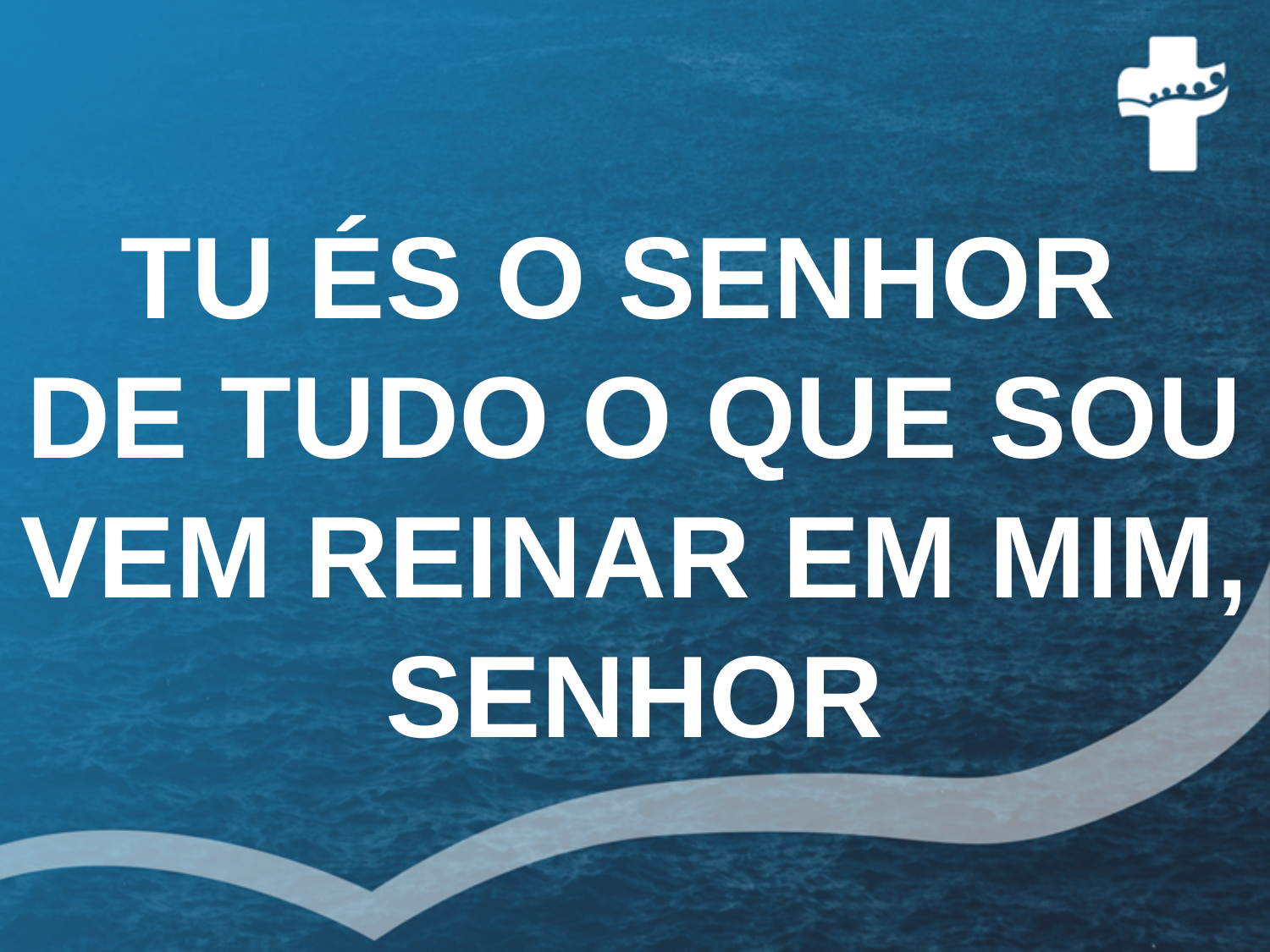

TU ÉS O SENHOR
DE TUDO O QUE SOU
VEM REINAR EM MIM, SENHOR